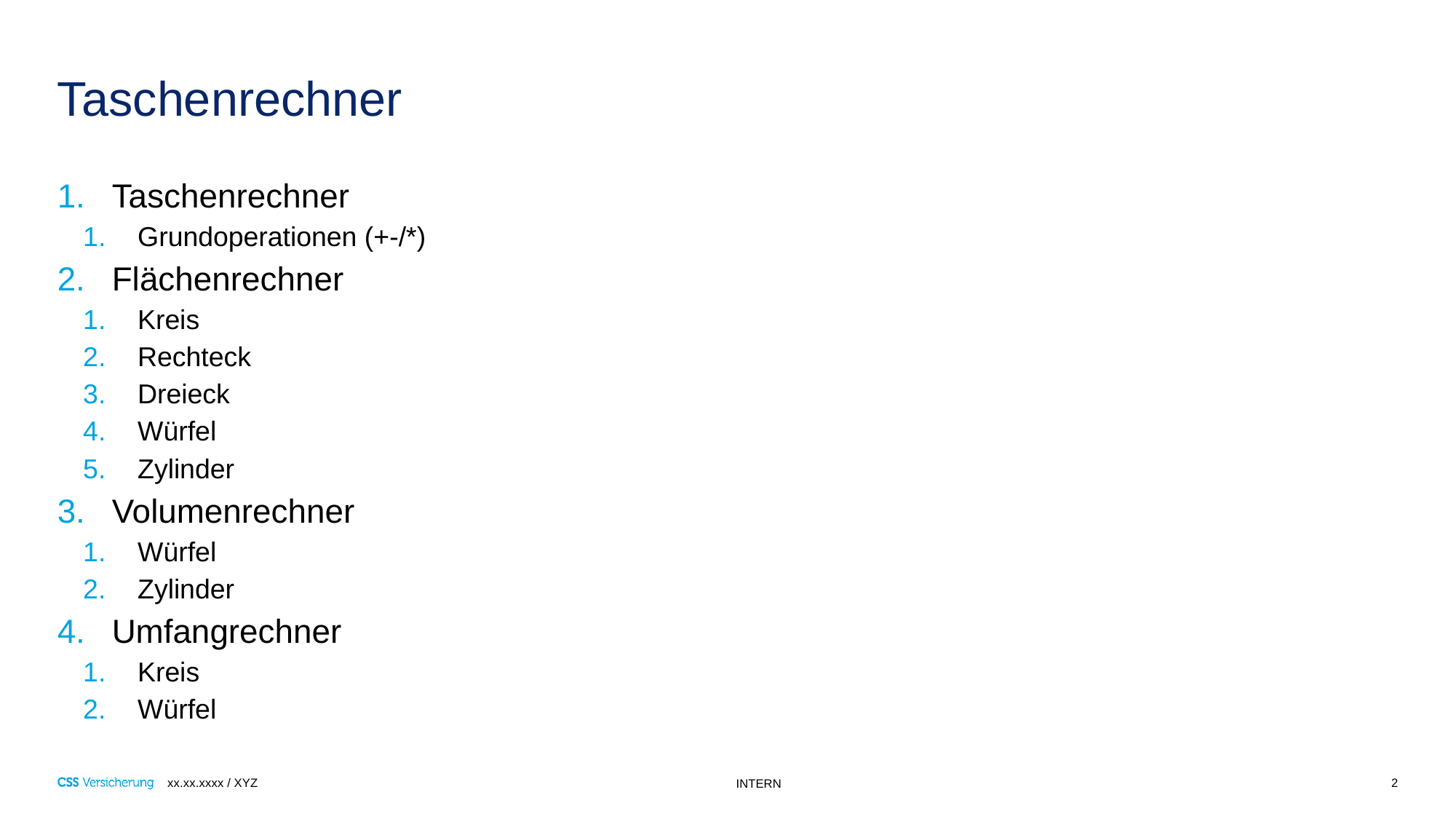

# Taschenrechner
Taschenrechner
Grundoperationen (+-/*)
Flächenrechner
Kreis
Rechteck
Dreieck
Würfel
Zylinder
Volumenrechner
Würfel
Zylinder
Umfangrechner
Kreis
Würfel
2
xx.xx.xxxx / XYZ
INTERN